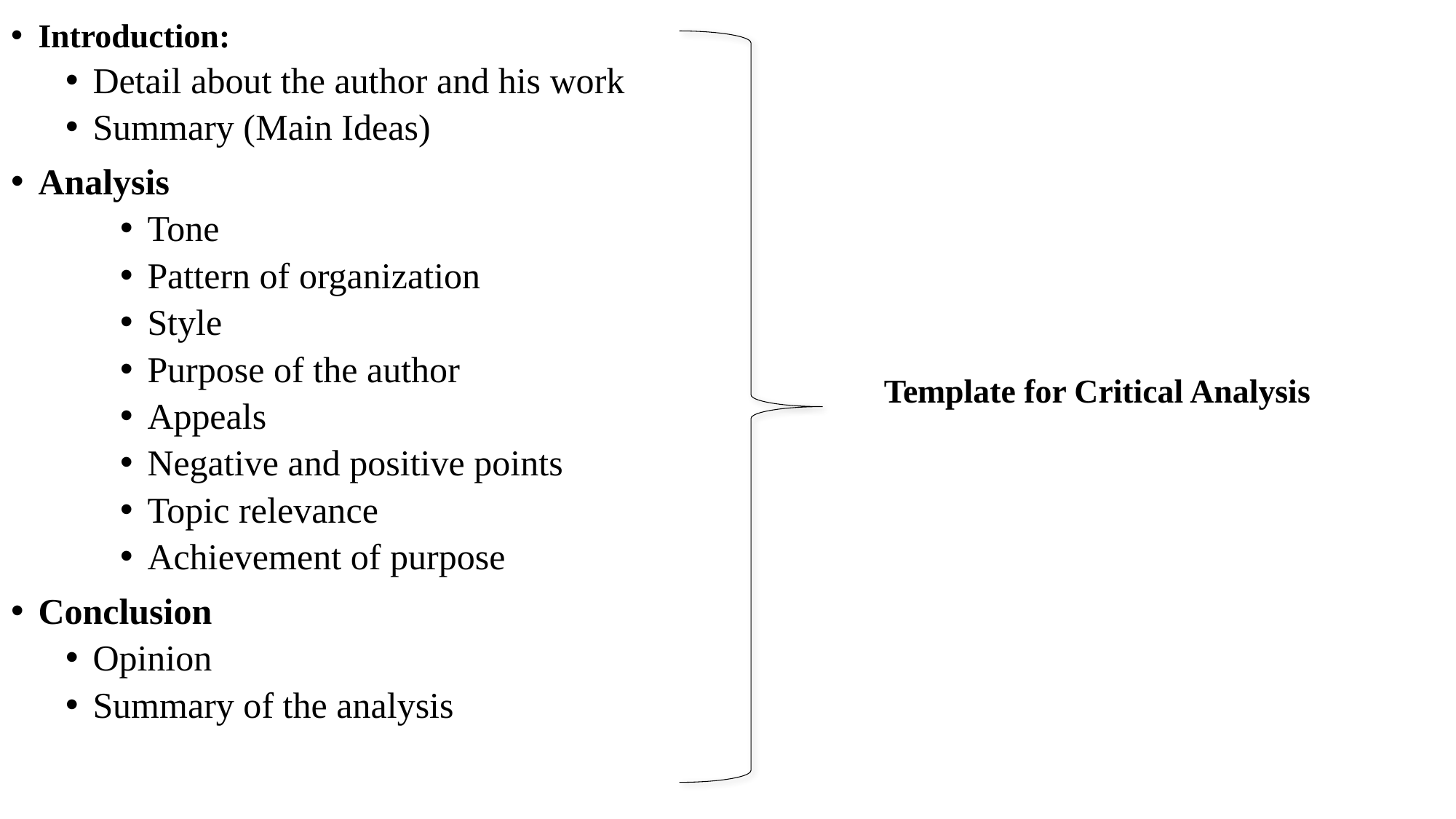

Introduction:
Detail about the author and his work
Summary (Main Ideas)
Analysis
Tone
Pattern of organization
Style
Purpose of the author
Appeals
Negative and positive points
Topic relevance
Achievement of purpose
Conclusion
Opinion
Summary of the analysis

Template for Critical Analysis